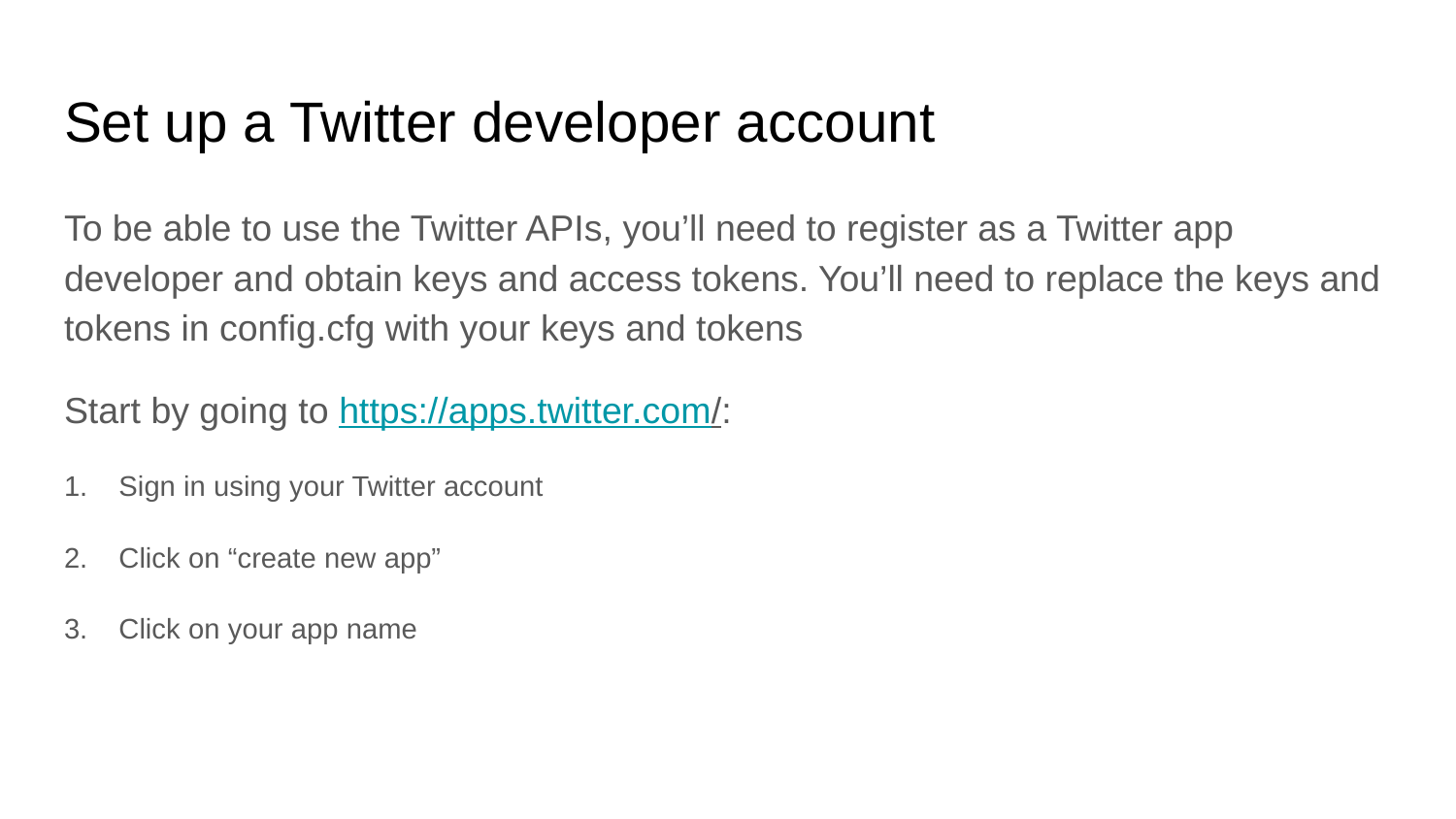

# Set up a Twitter developer account
To be able to use the Twitter APIs, you’ll need to register as a Twitter app developer and obtain keys and access tokens. You’ll need to replace the keys and tokens in config.cfg with your keys and tokens
Start by going to https://apps.twitter.com/:
Sign in using your Twitter account
Click on “create new app”
Click on your app name